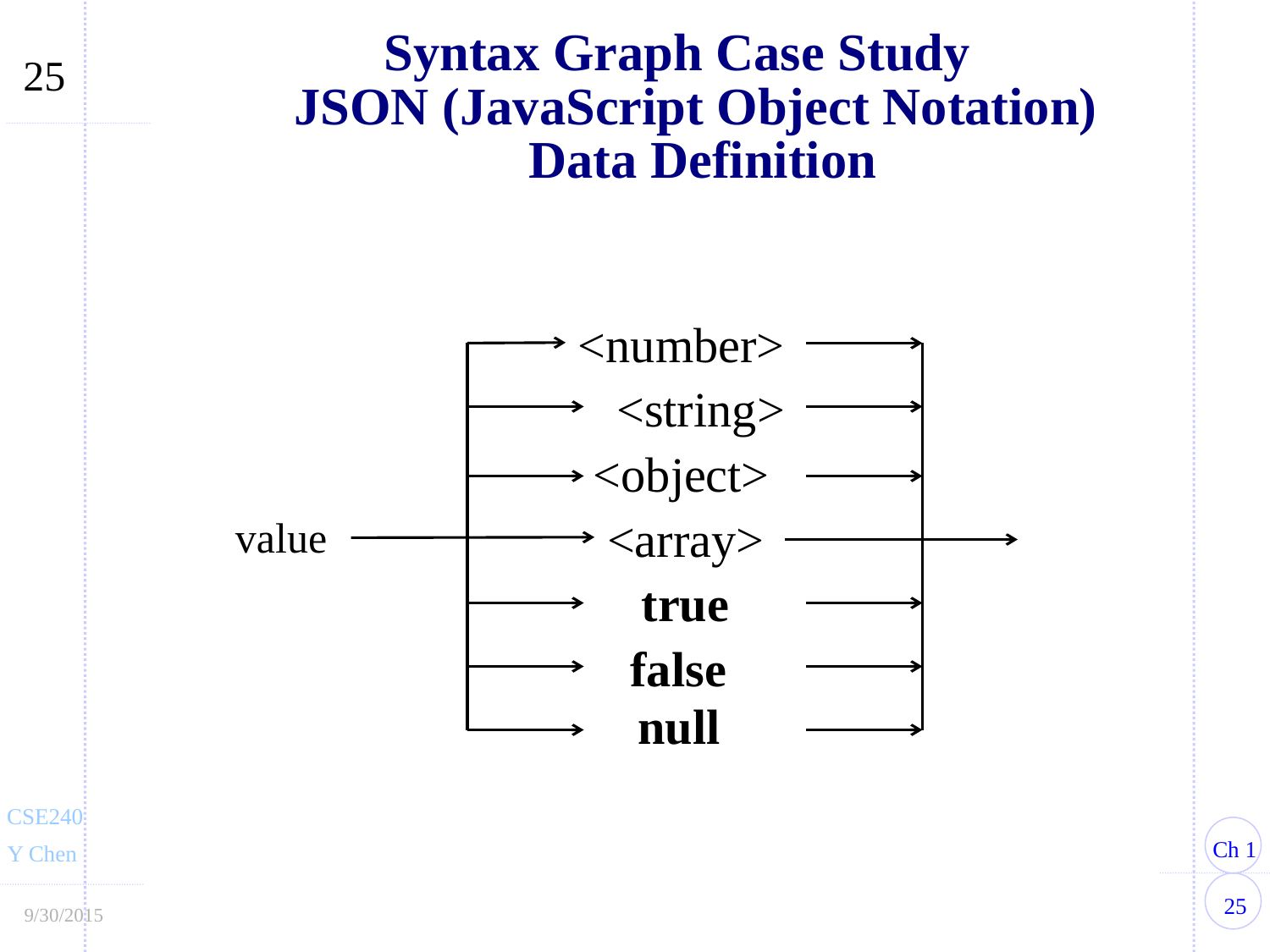

# Syntax Graph Case Study JSON (JavaScript Object Notation) Data Definition
25
<number>
<string>
<object>
<array>
value
true
false
null